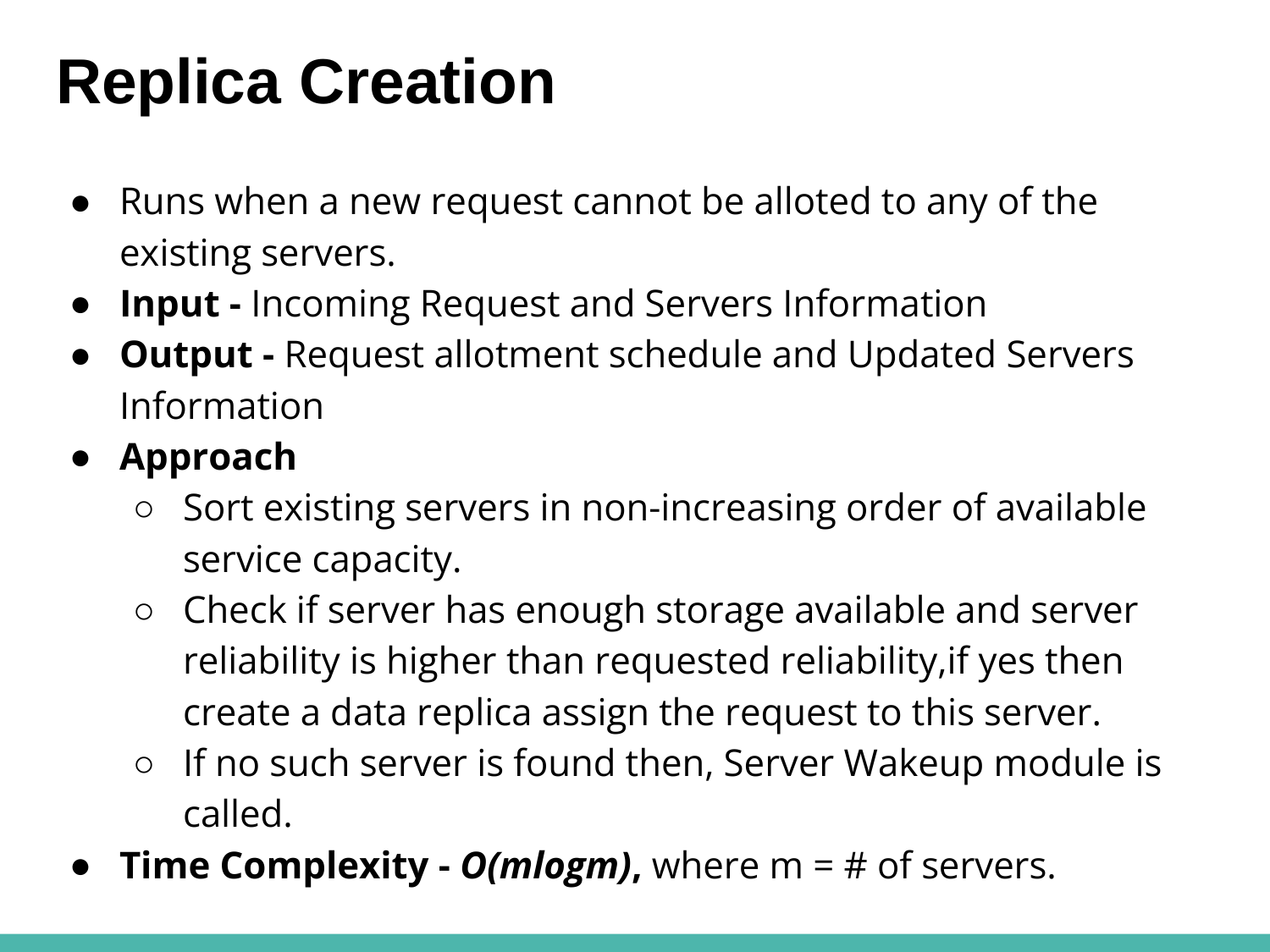

# Replica Creation
Runs when a new request cannot be alloted to any of the existing servers.
Input - Incoming Request and Servers Information
Output - Request allotment schedule and Updated Servers Information
Approach
Sort existing servers in non-increasing order of available service capacity.
Check if server has enough storage available and server reliability is higher than requested reliability,if yes then create a data replica assign the request to this server.
If no such server is found then, Server Wakeup module is called.
Time Complexity - O(mlogm), where m = # of servers.